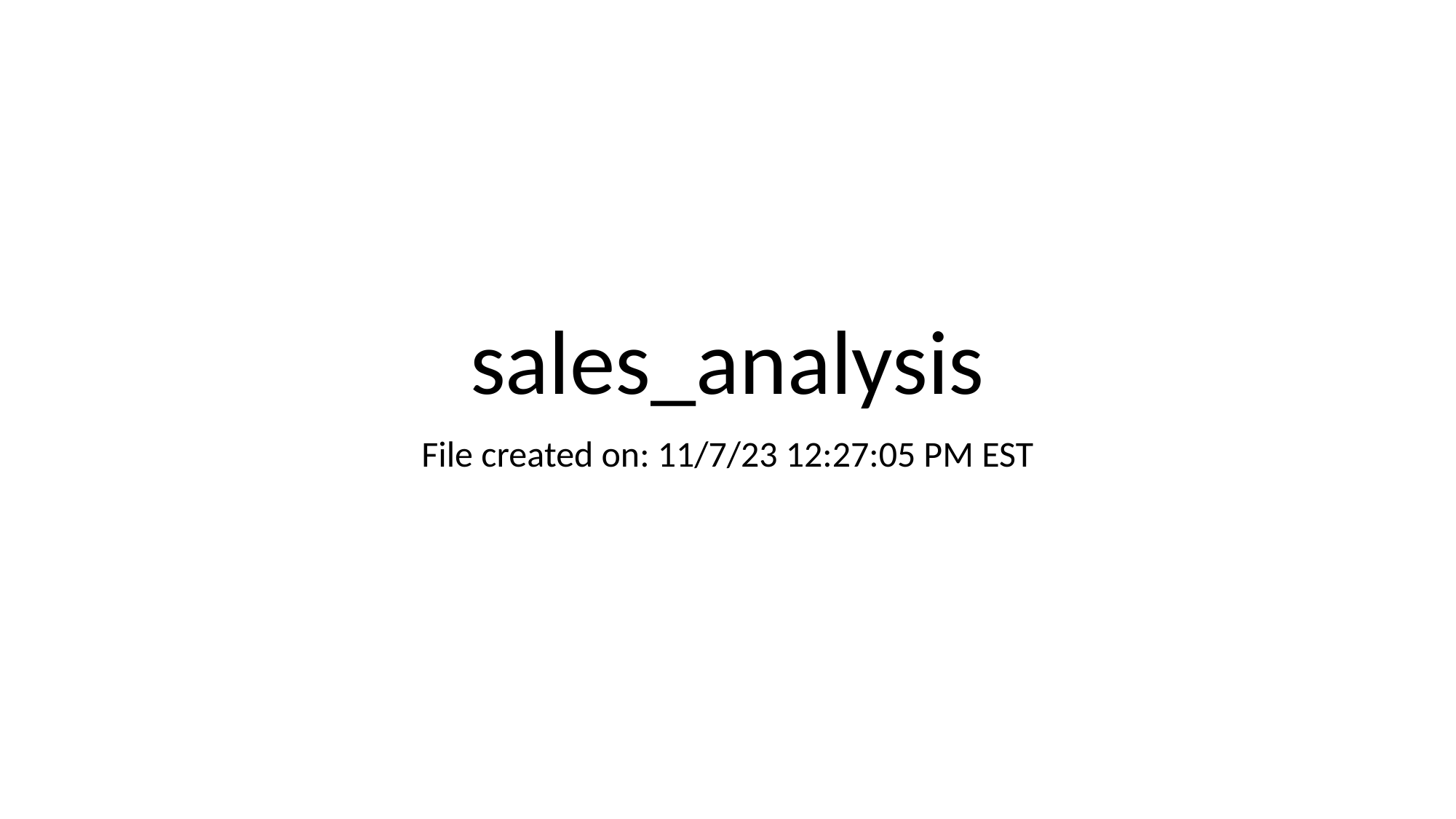

# sales_analysis
File created on: 11/7/23 12:27:05 PM EST